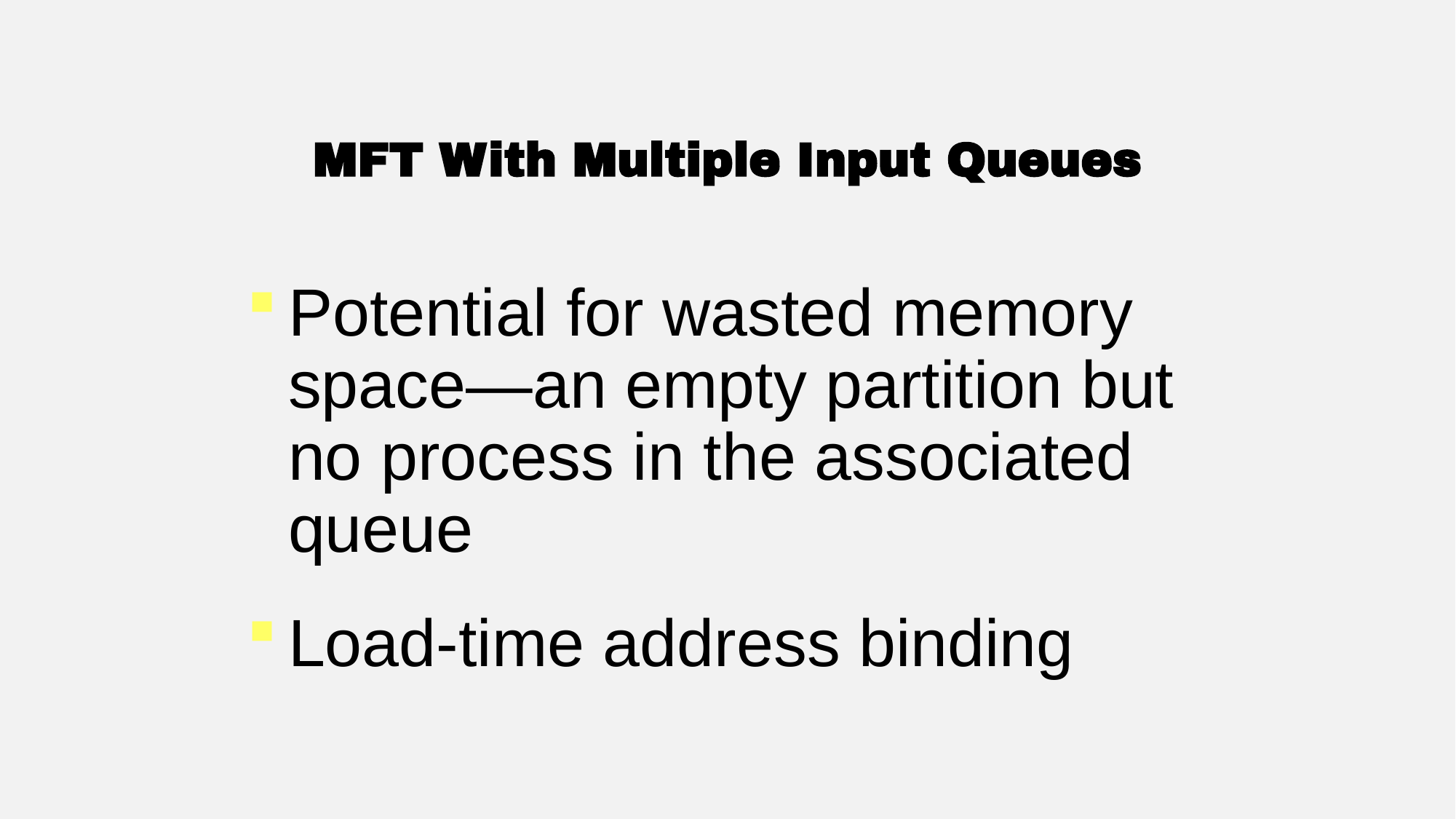

MFT With Multiple Input Queues
Potential for wasted memory space—an empty partition but no process in the associated queue
Load-time address binding